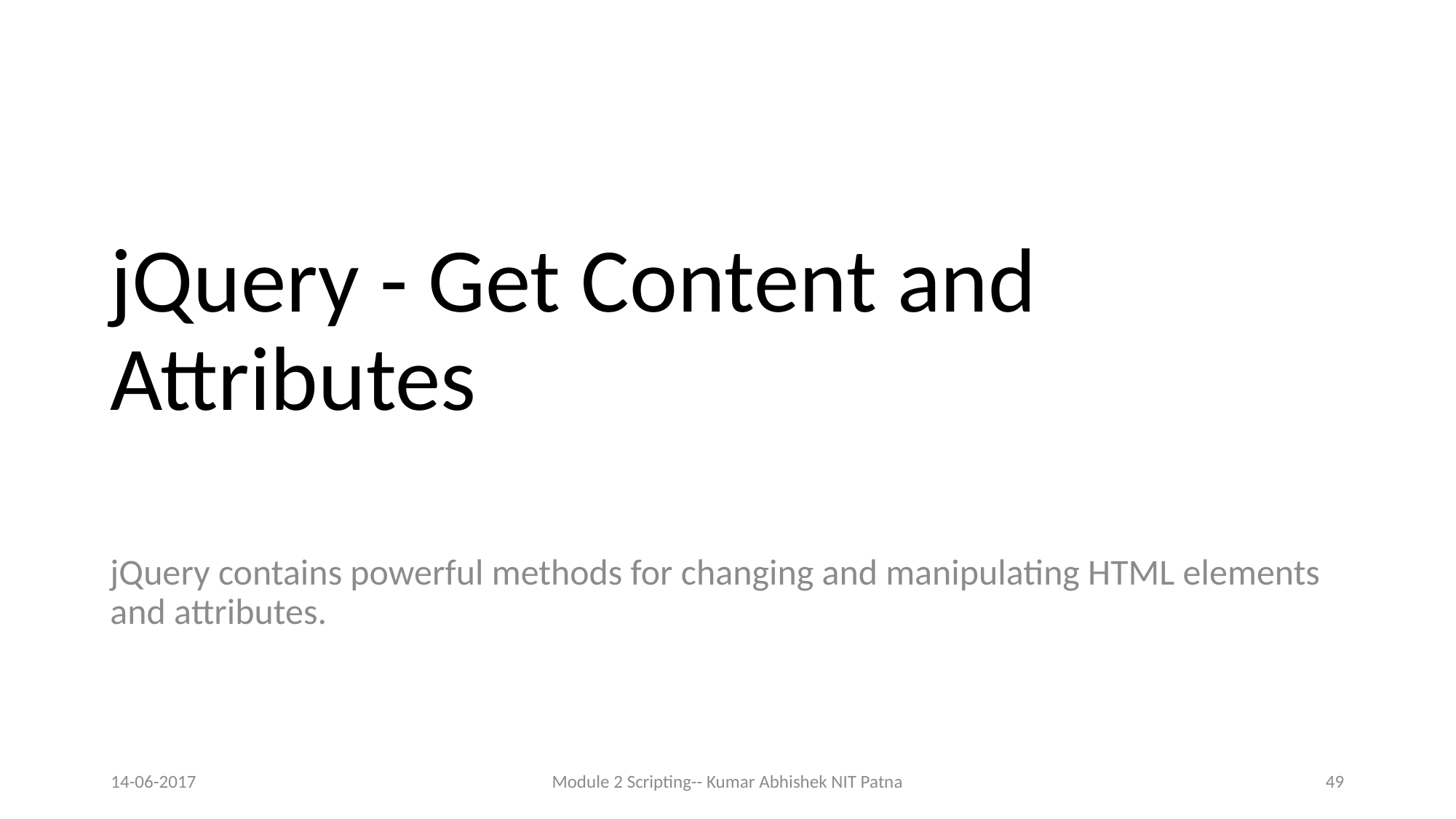

# jQuery - Get Content and Attributes
jQuery contains powerful methods for changing and manipulating HTML elements and attributes.

14-06-2017
Module 2 Scripting-- Kumar Abhishek NIT Patna
49